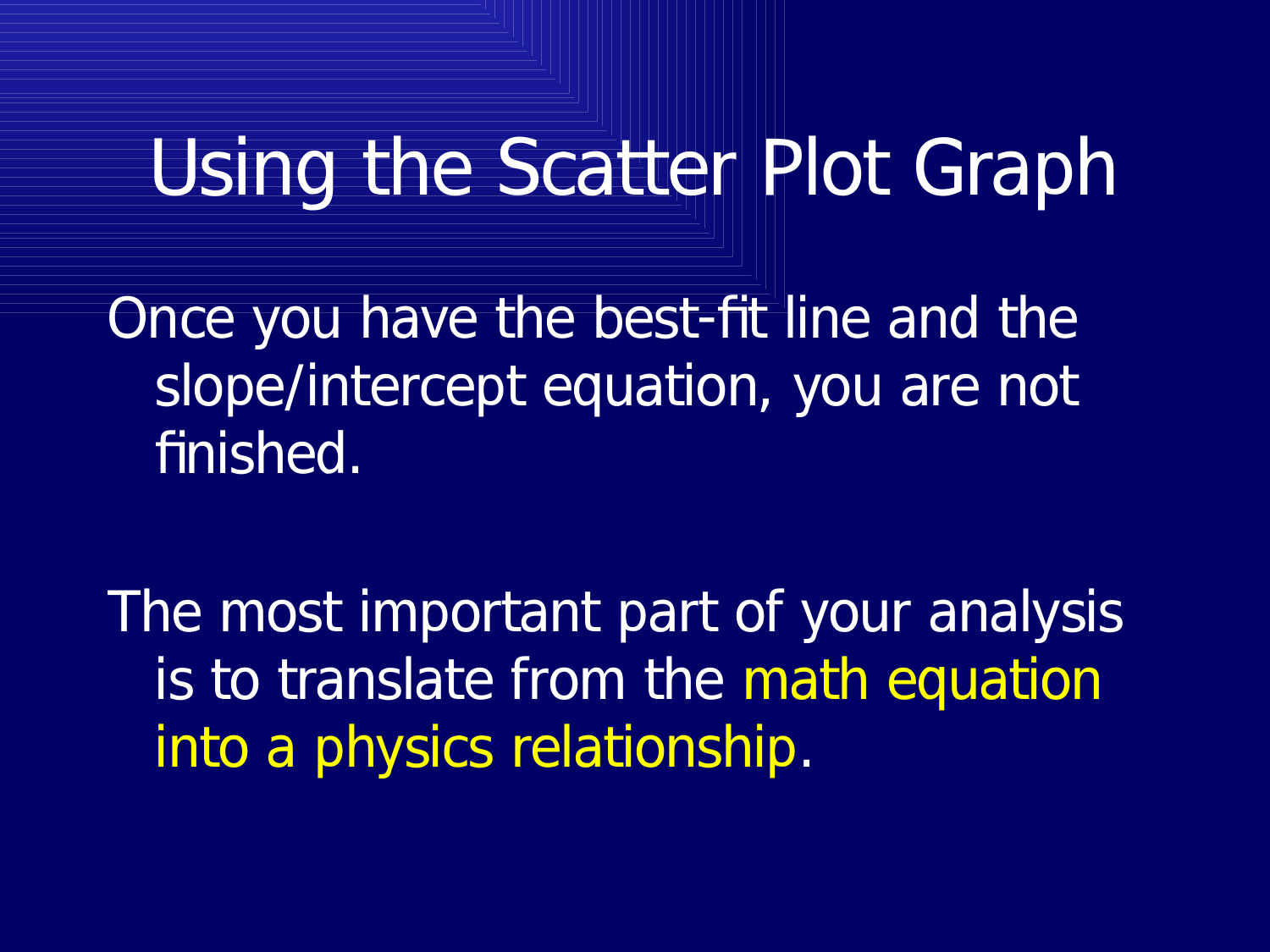

# Using the Scatter Plot Graph
Once you have the best-fit line and the slope/intercept equation, you are not finished.

The most important part of your analysis is to translate from the math equation into a physics relationship.